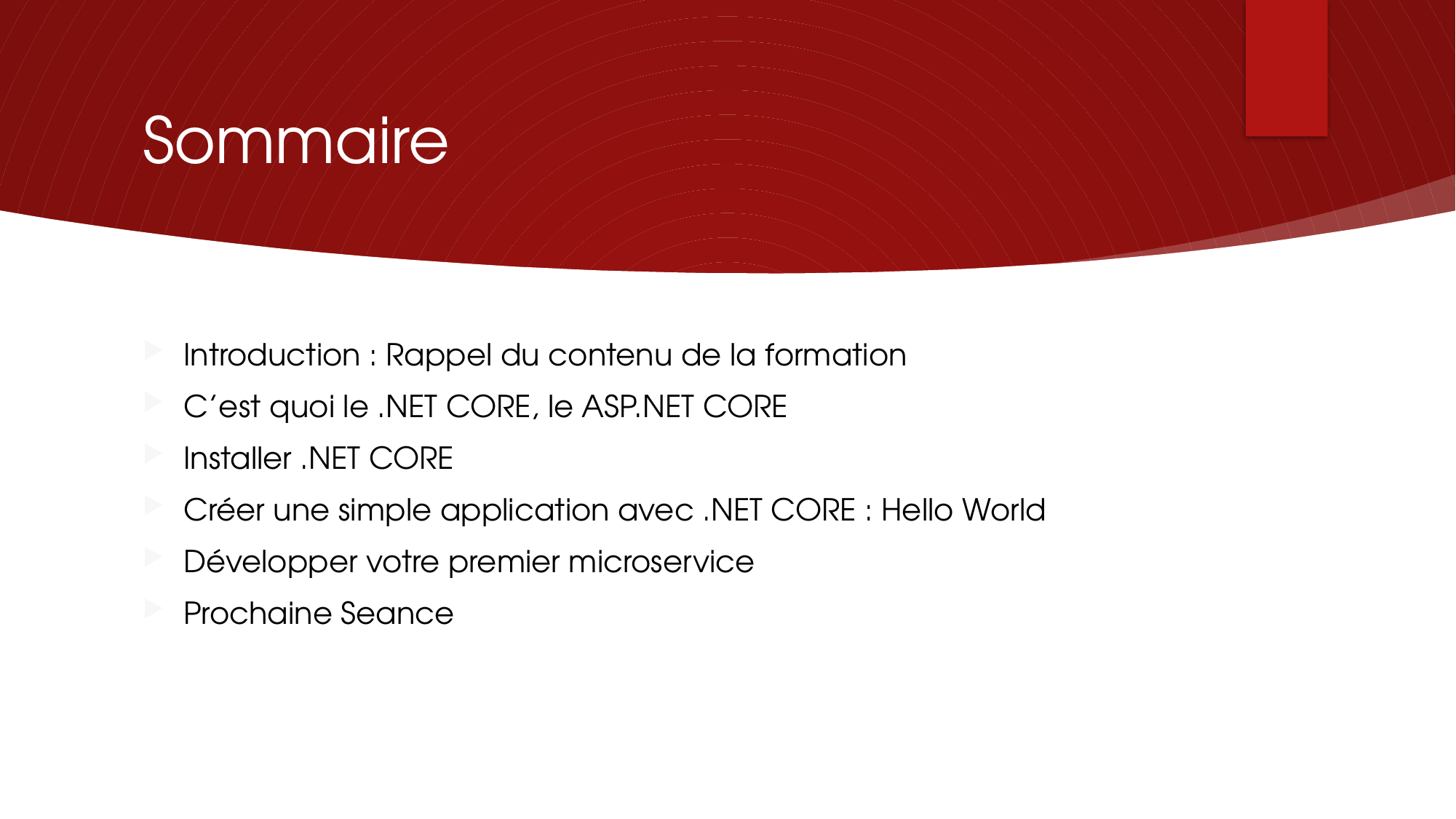

# Sommaire

Introduction : Rappel du contenu de la formation
C’est quoi le .NET CORE, le ASP.NET CORE
Installer .NET CORE
Créer une simple application avec .NET CORE : Hello World
Développer votre premier microservice
Prochaine Seance